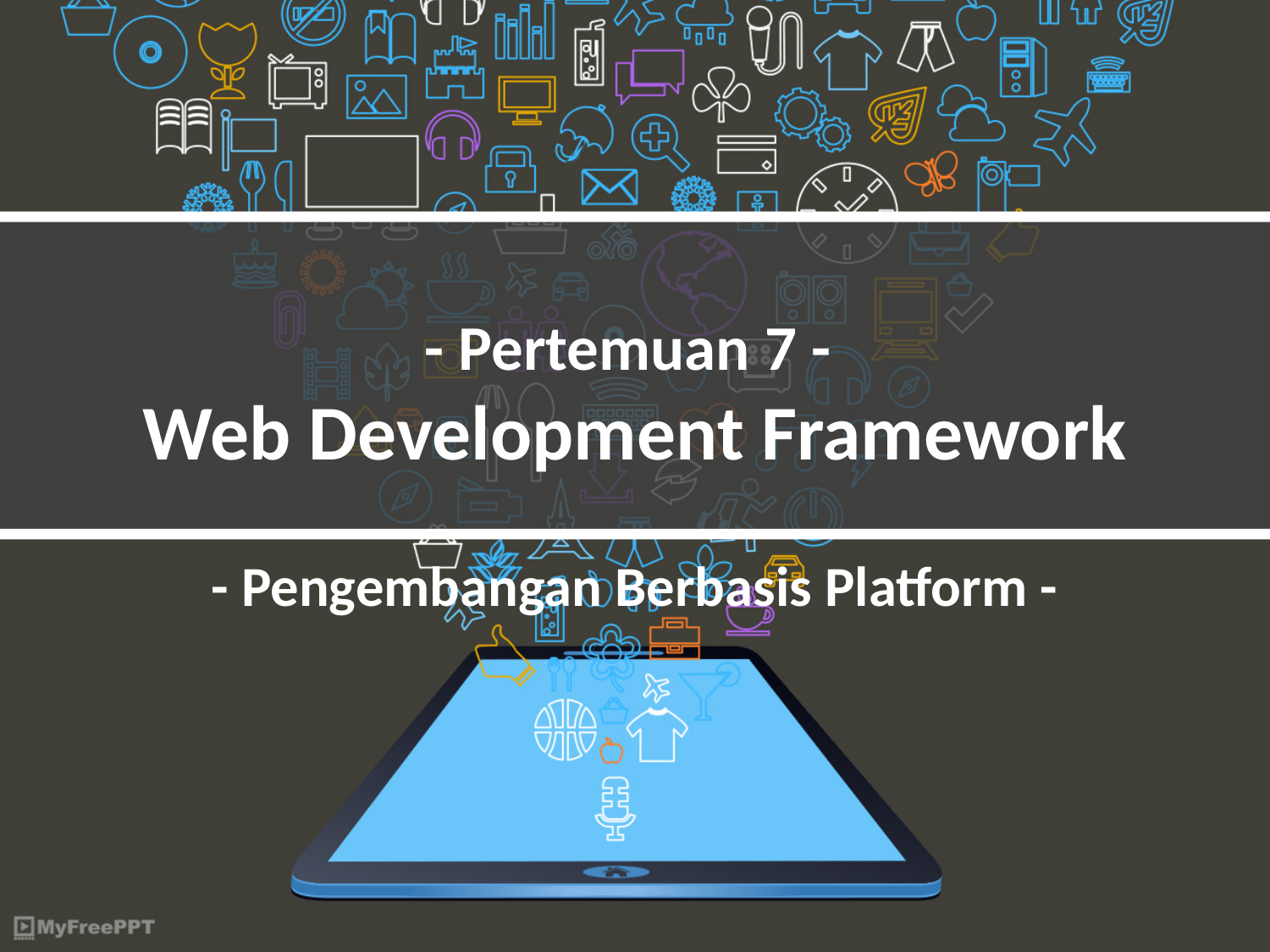

- Pertemuan 7 -
Web Development Framework
- Pengembangan Berbasis Platform -